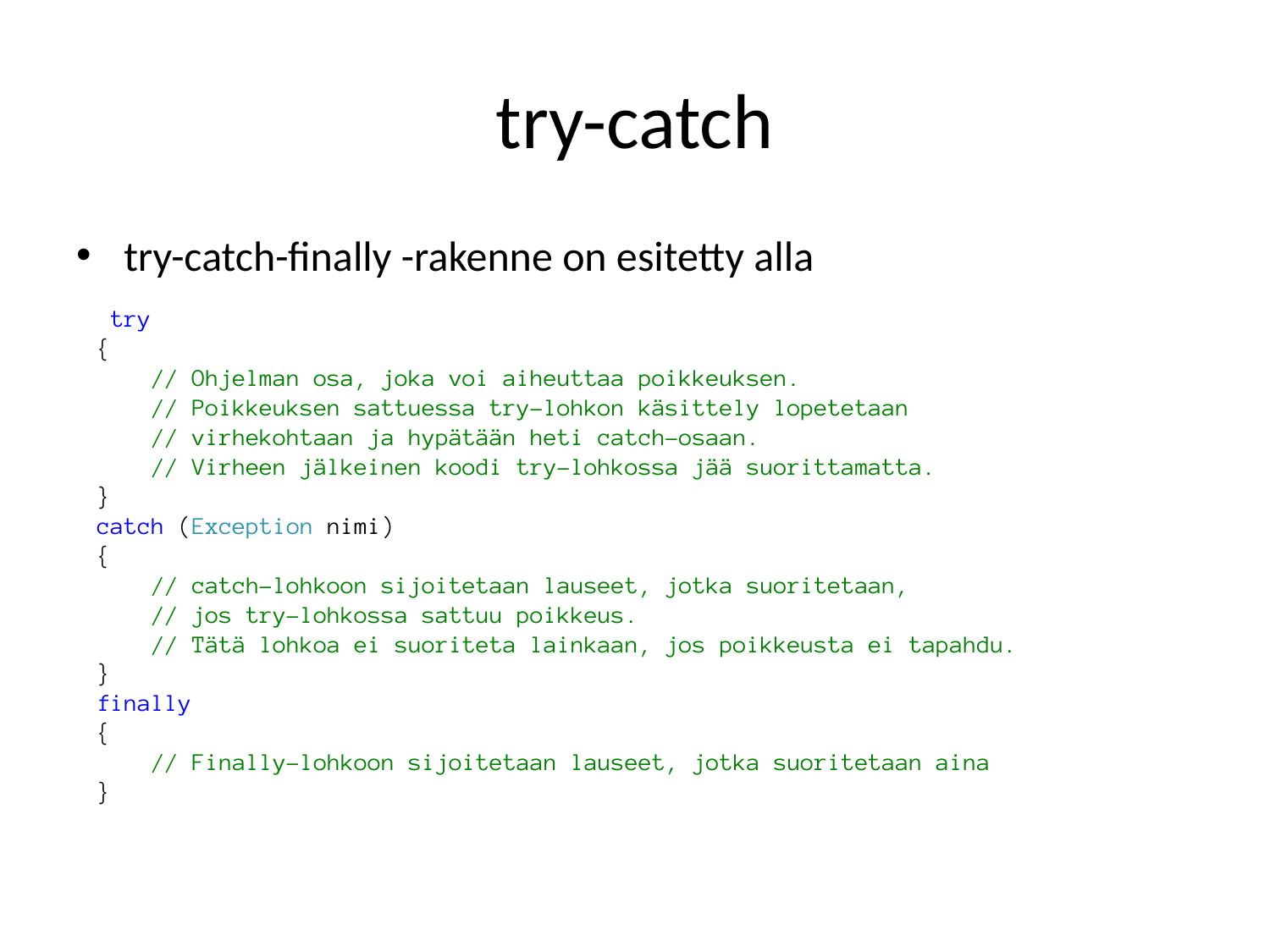

# try-catch
try-catch-finally -rakenne on esitetty alla
 try
{
    // Ohjelman osa, joka voi aiheuttaa poikkeuksen.
    // Poikkeuksen sattuessa try-lohkon käsittely lopetetaan
    // virhekohtaan ja hypätään heti catch-osaan.
    // Virheen jälkeinen koodi try-lohkossa jää suorittamatta.
}
catch (Exception nimi)
{
    // catch-lohkoon sijoitetaan lauseet, jotka suoritetaan,
    // jos try-lohkossa sattuu poikkeus.
    // Tätä lohkoa ei suoriteta lainkaan, jos poikkeusta ei tapahdu.
}
finally
{
    // Finally-lohkoon sijoitetaan lauseet, jotka suoritetaan aina
}